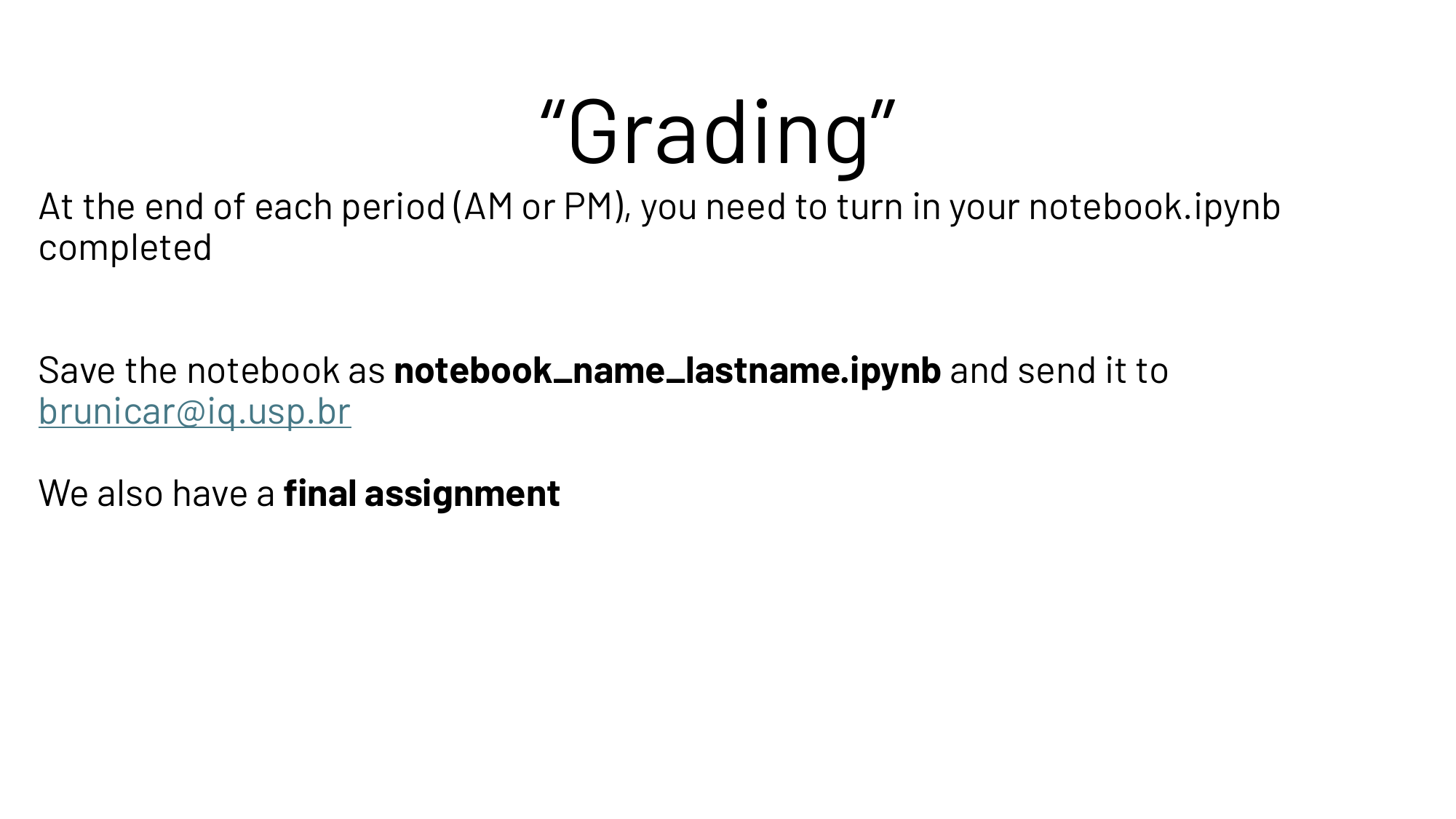

“Grading”
At the end of each period (AM or PM), you need to turn in your notebook.ipynb completed

Save the notebook as notebook_name_lastname.ipynb and send it to brunicar@iq.usp.br

We also have a final assignment